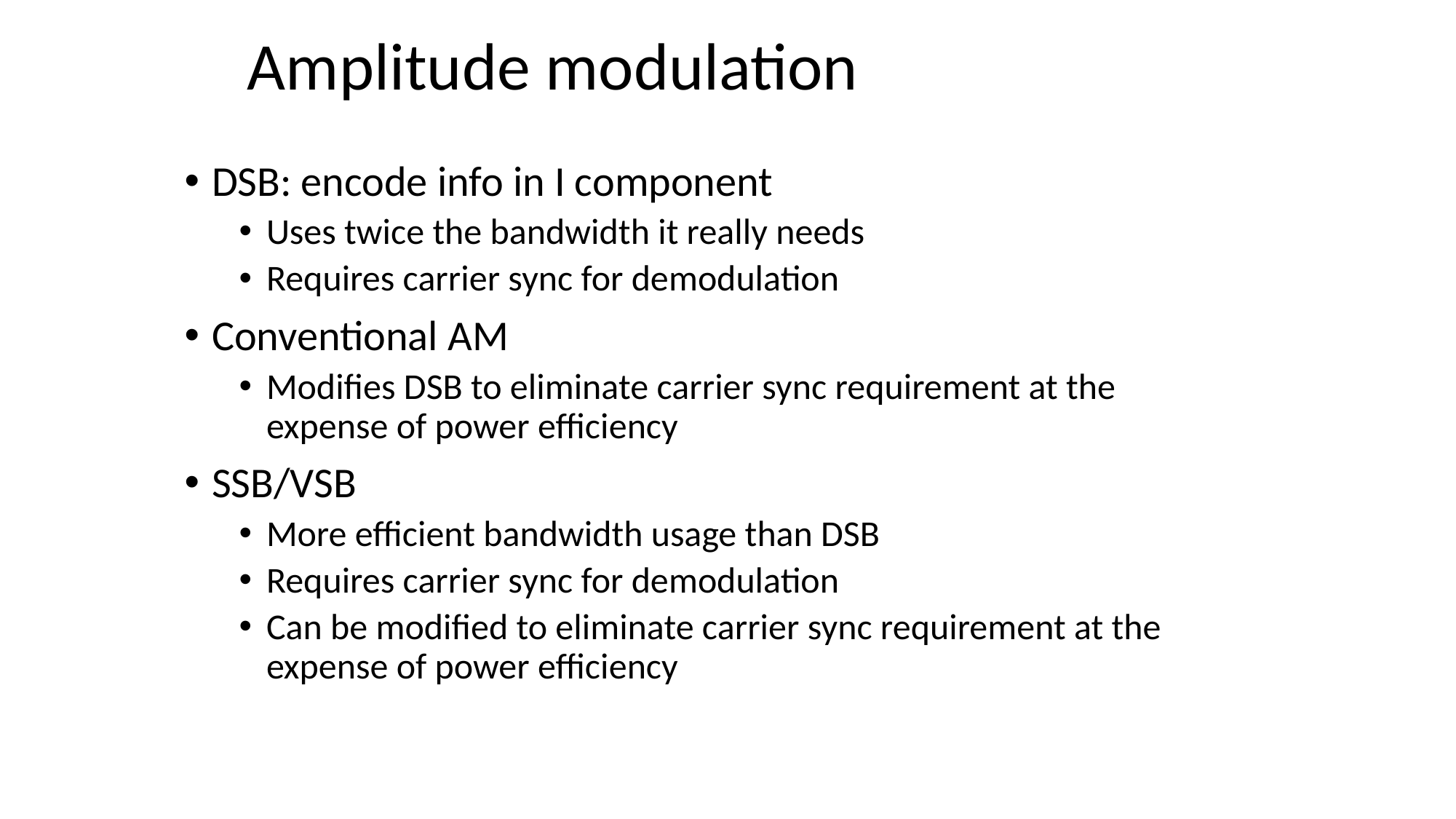

# Amplitude modulation
DSB: encode info in I component
Uses twice the bandwidth it really needs
Requires carrier sync for demodulation
Conventional AM
Modifies DSB to eliminate carrier sync requirement at the expense of power efficiency
SSB/VSB
More efficient bandwidth usage than DSB
Requires carrier sync for demodulation
Can be modified to eliminate carrier sync requirement at the expense of power efficiency